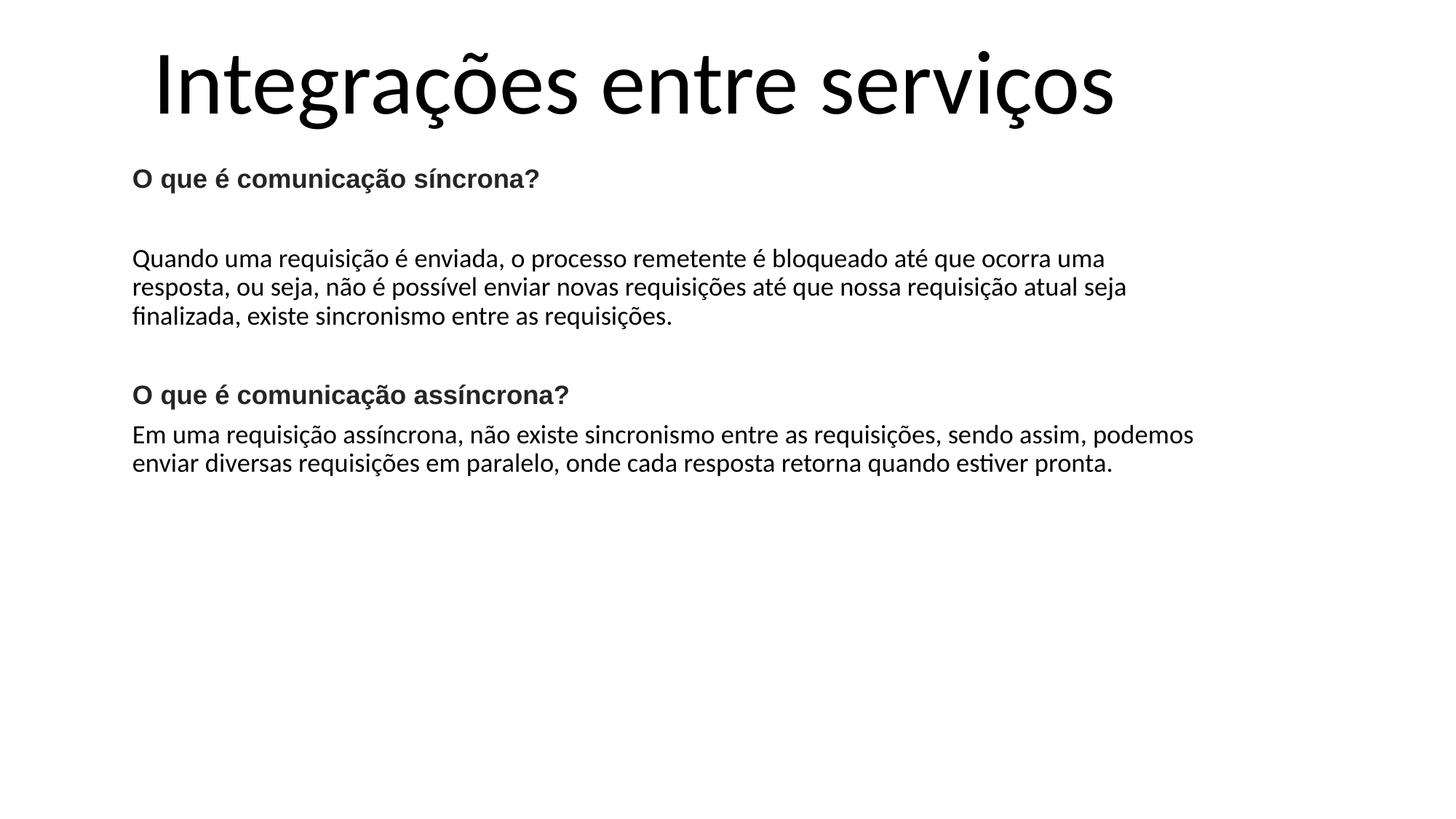

# Integrações entre serviços
O que é comunicação síncrona?

Quando uma requisição é enviada, o processo remetente é bloqueado até que ocorra uma resposta, ou seja, não é possível enviar novas requisições até que nossa requisição atual seja finalizada, existe sincronismo entre as requisições.

O que é comunicação assíncrona?
Em uma requisição assíncrona, não existe sincronismo entre as requisições, sendo assim, podemos enviar diversas requisições em paralelo, onde cada resposta retorna quando estiver pronta.